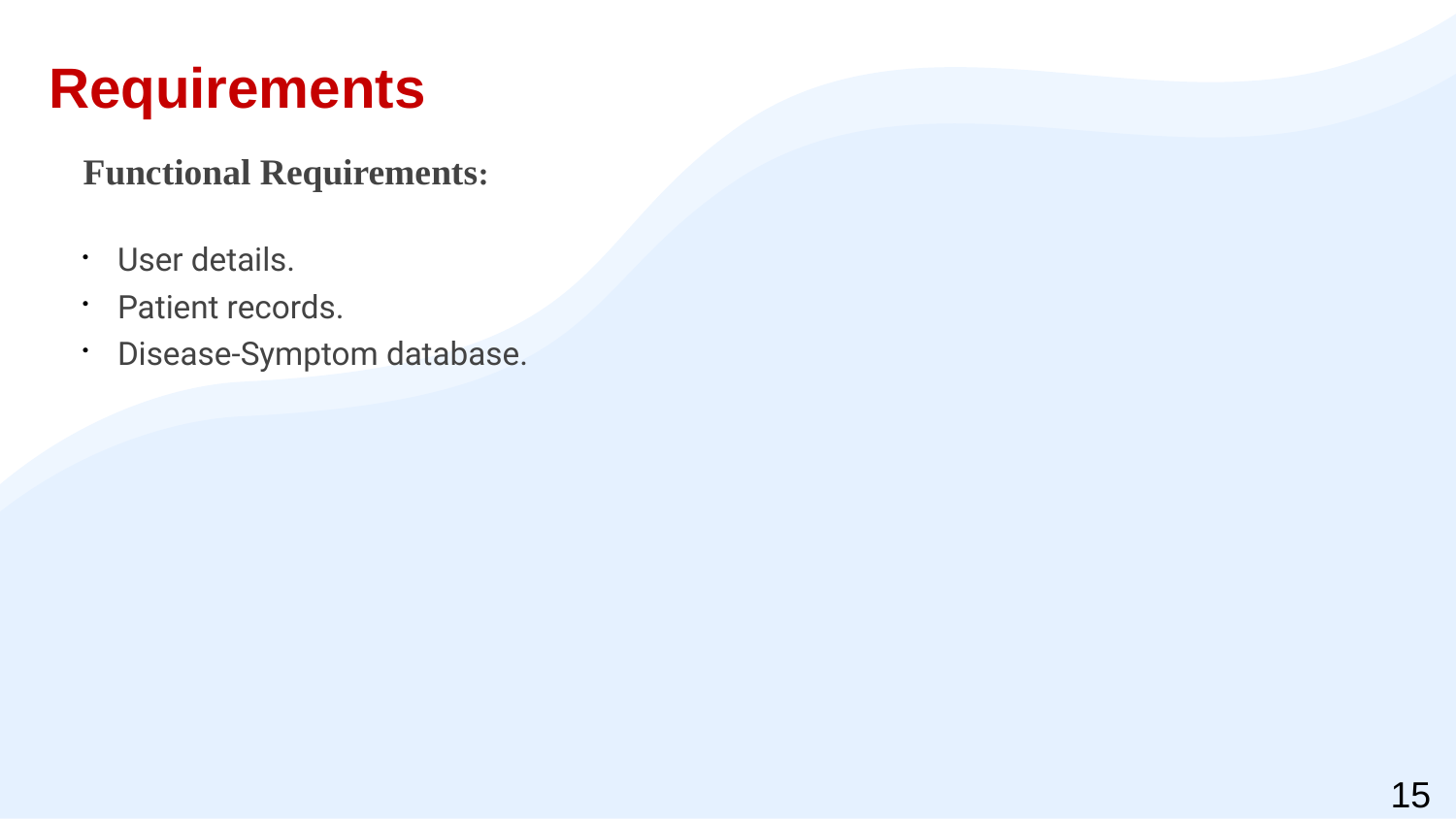

Requirements
Functional Requirements:
User details.
Patient records.
Disease-Symptom database.

15